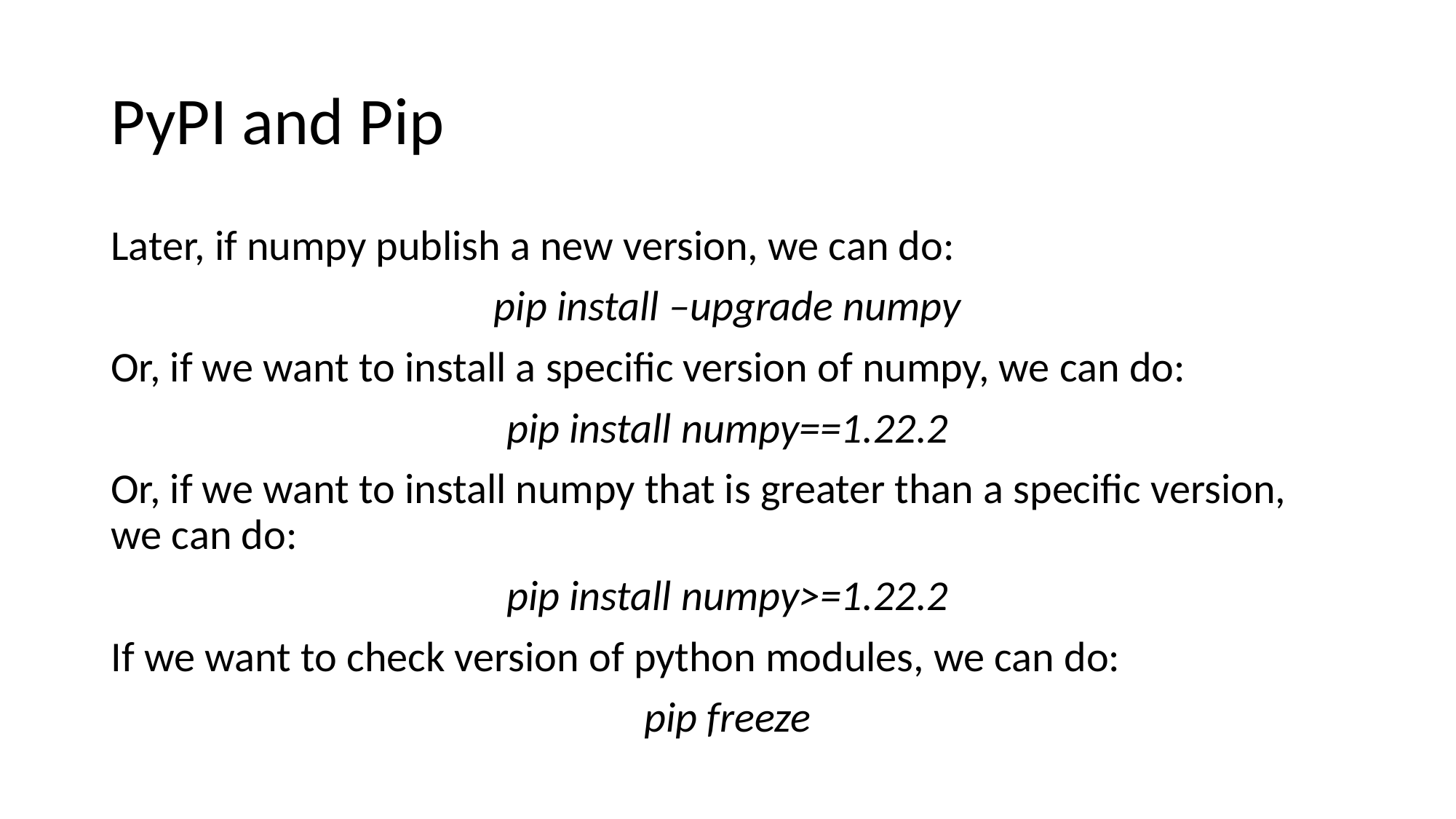

# PyPI and Pip
Later, if numpy publish a new version, we can do:
pip install –upgrade numpy
Or, if we want to install a specific version of numpy, we can do:
pip install numpy==1.22.2
Or, if we want to install numpy that is greater than a specific version, we can do:
pip install numpy>=1.22.2
If we want to check version of python modules, we can do:
pip freeze